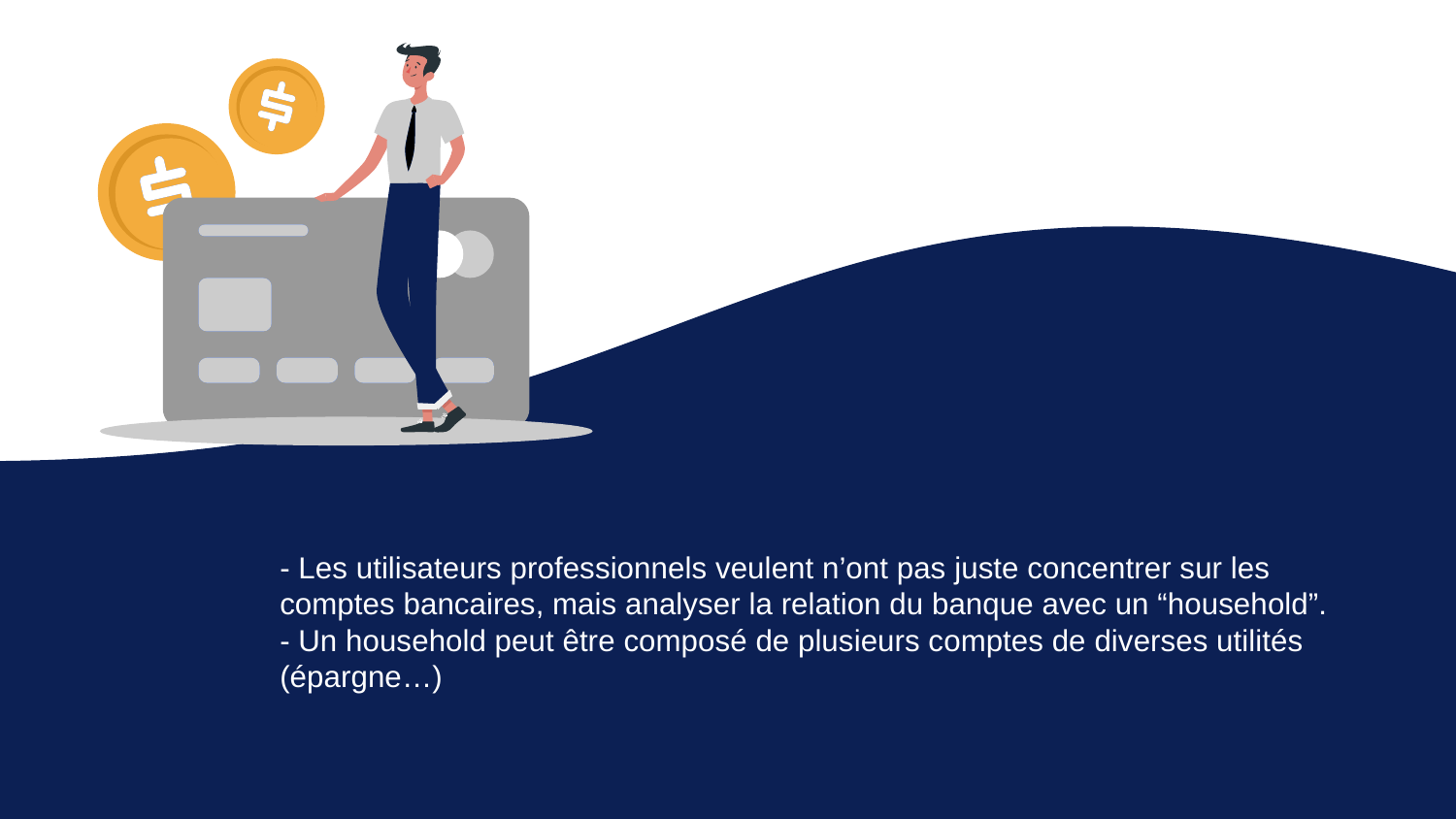

- Les utilisateurs professionnels veulent n’ont pas juste concentrer sur les comptes bancaires, mais analyser la relation du banque avec un “household”.
- Un household peut être composé de plusieurs comptes de diverses utilités (épargne…)